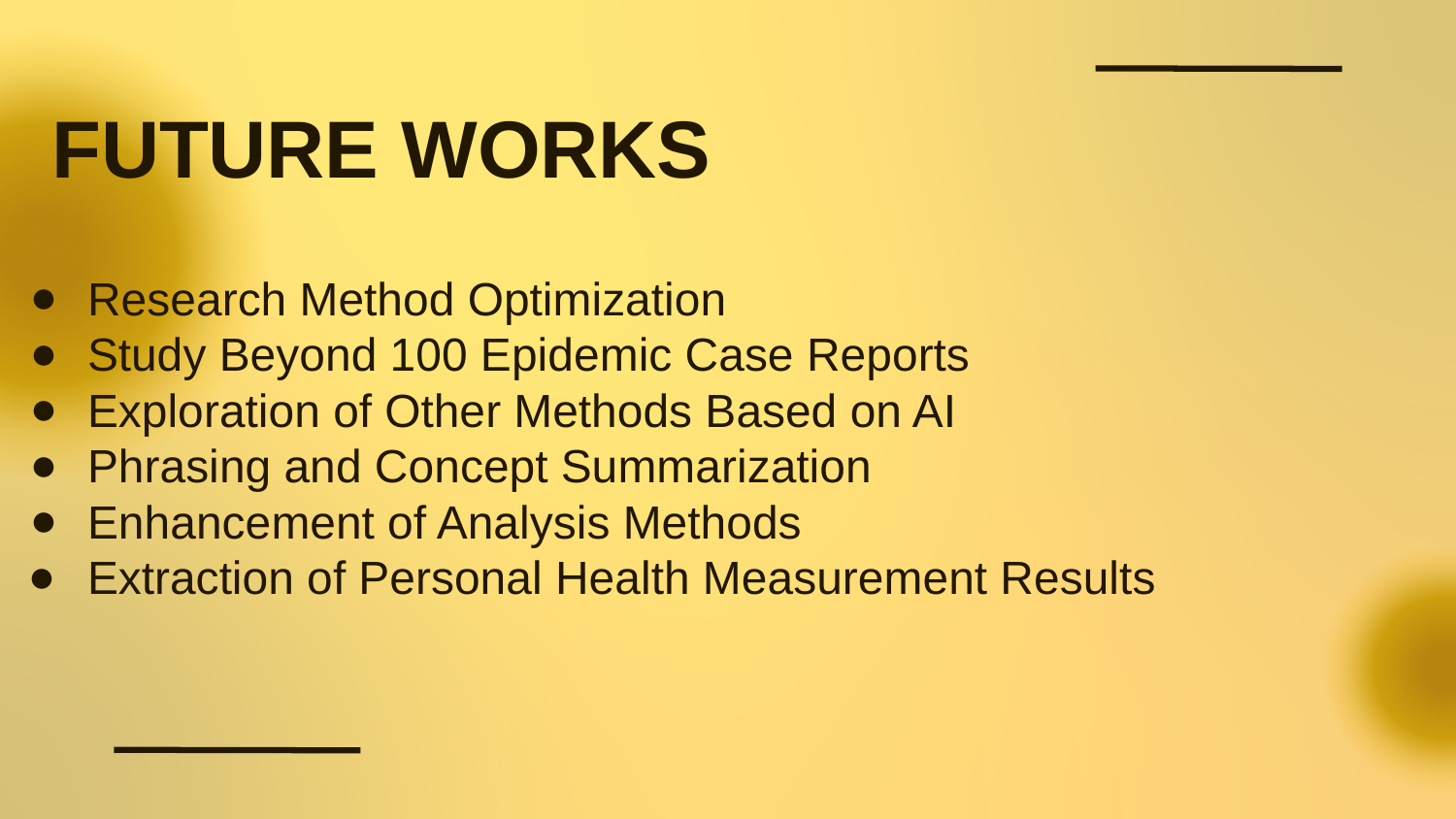

# FUTURE WORKS
Research Method Optimization
Study Beyond 100 Epidemic Case Reports
Exploration of Other Methods Based on AI
Phrasing and Concept Summarization
Enhancement of Analysis Methods
Extraction of Personal Health Measurement Results